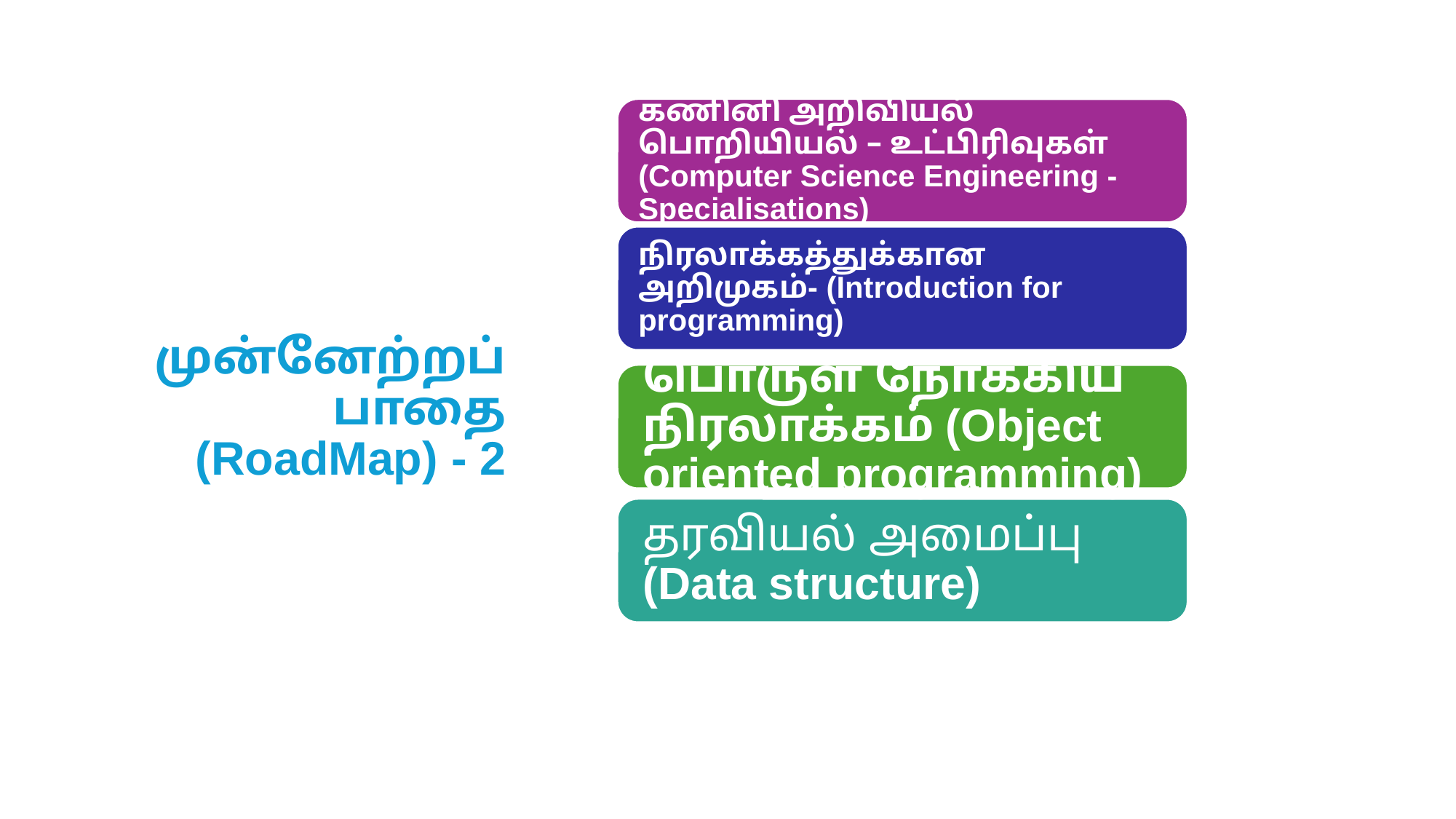

கணினி அறிவியல் பொறியியல் – உட்பிரிவுகள் (Computer Science Engineering - Specialisations)
நிரலாக்கத்துக்கான அறிமுகம்- (Introduction for programming)
தரவியல் அமைப்பு (Data structure)
பொருள் நோக்கிய நிரலாக்கம் (Object oriented programming)
# முன்னேற்றப் பாதை (RoadMap) - 2